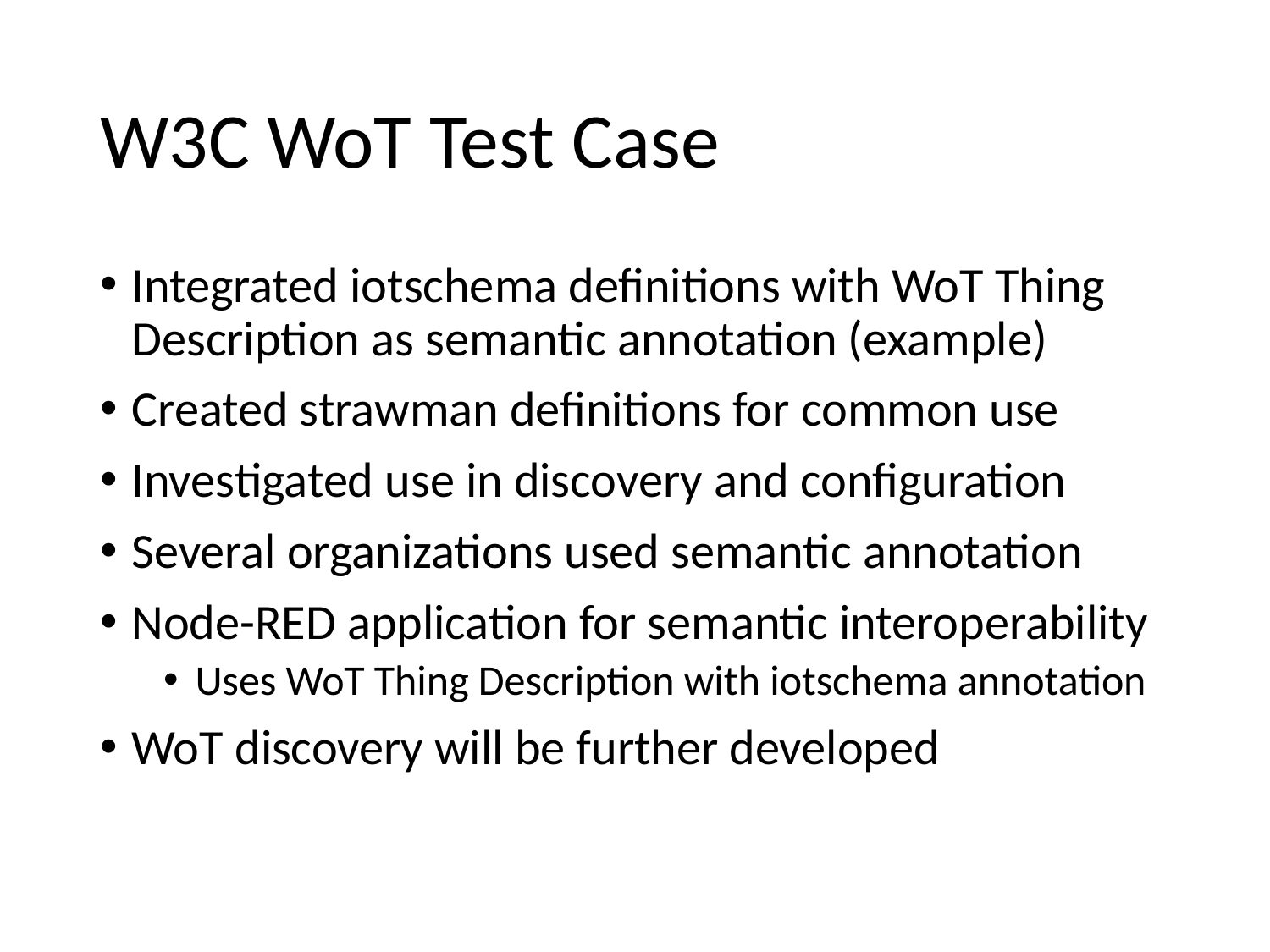

# W3C WoT Test Case
Integrated iotschema definitions with WoT Thing Description as semantic annotation (example)
Created strawman definitions for common use
Investigated use in discovery and configuration
Several organizations used semantic annotation
Node-RED application for semantic interoperability
Uses WoT Thing Description with iotschema annotation
WoT discovery will be further developed